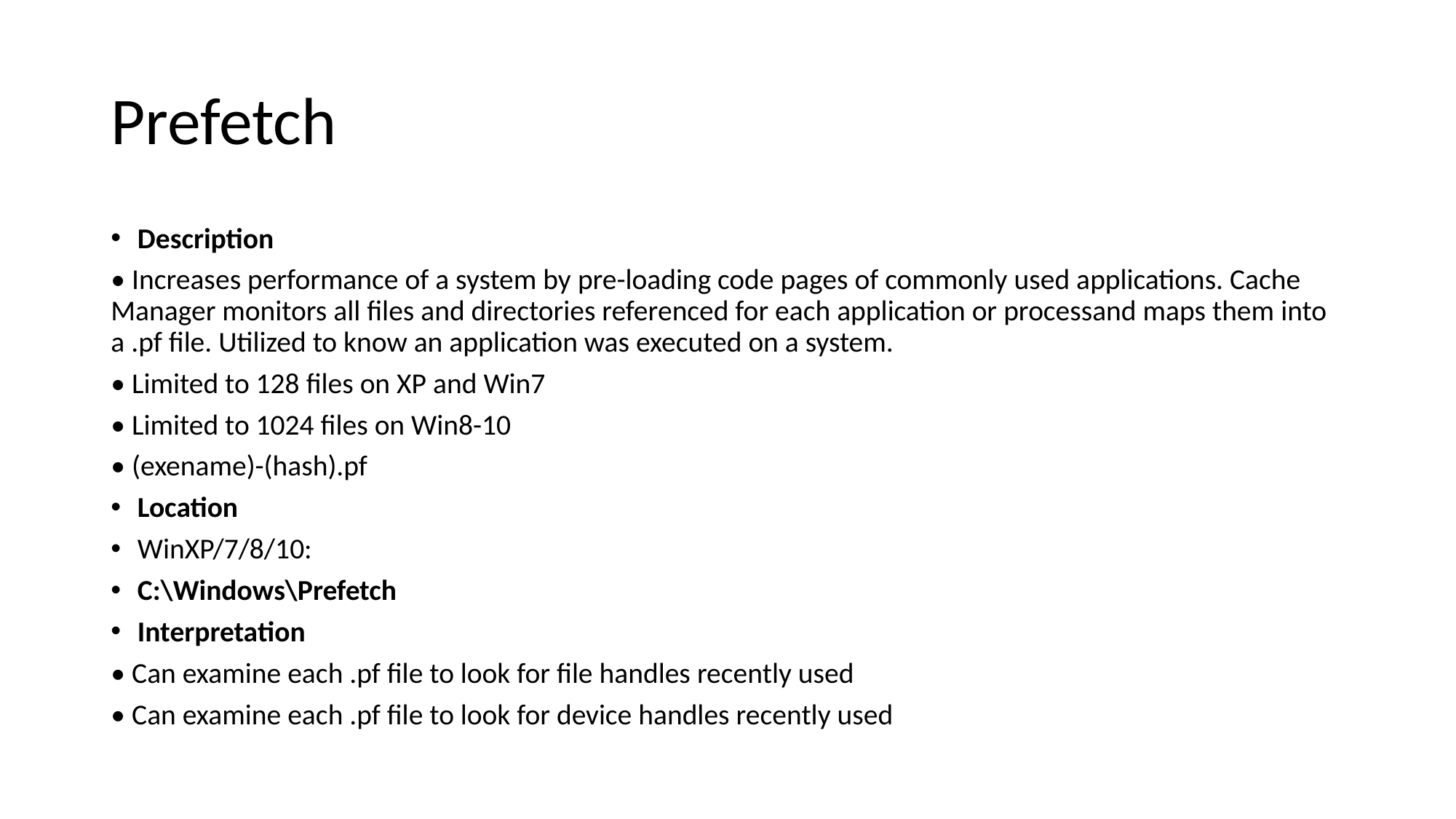

# Prefetch
Description
• Increases performance of a system by pre-loading code pages of commonly used applications. Cache Manager monitors all files and directories referenced for each application or processand maps them into a .pf file. Utilized to know an application was executed on a system.
• Limited to 128 files on XP and Win7
• Limited to 1024 files on Win8-10
• (exename)-(hash).pf
Location
WinXP/7/8/10:
C:\Windows\Prefetch
Interpretation
• Can examine each .pf file to look for file handles recently used
• Can examine each .pf file to look for device handles recently used